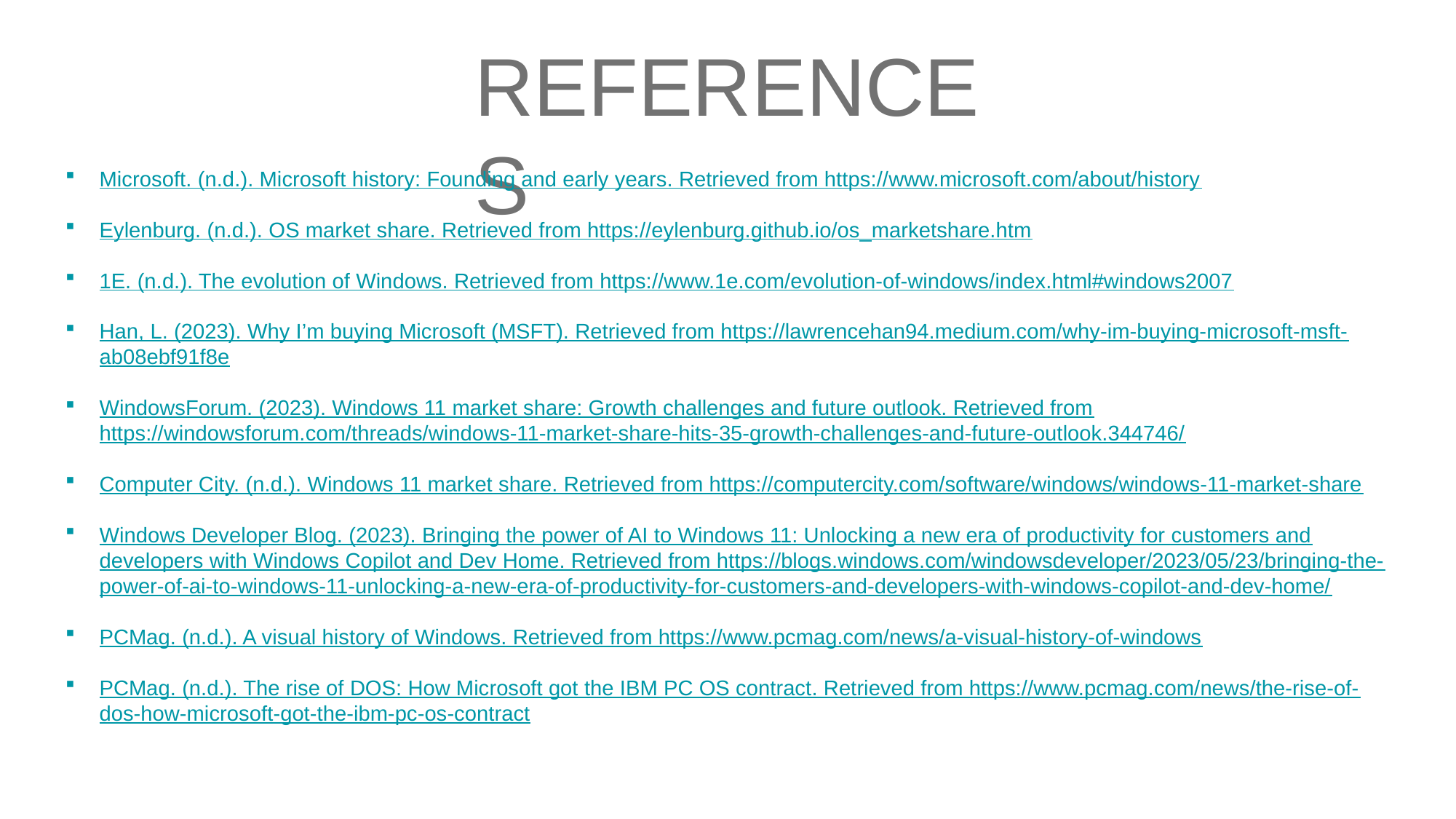

REFERENCES
Microsoft. (n.d.). Microsoft history: Founding and early years. Retrieved from https://www.microsoft.com/about/history

Eylenburg. (n.d.). OS market share. Retrieved from https://eylenburg.github.io/os_marketshare.htm

1E. (n.d.). The evolution of Windows. Retrieved from https://www.1e.com/evolution-of-windows/index.html#windows2007

Han, L. (2023). Why I’m buying Microsoft (MSFT). Retrieved from https://lawrencehan94.medium.com/why-im-buying-microsoft-msft-ab08ebf91f8e

WindowsForum. (2023). Windows 11 market share: Growth challenges and future outlook. Retrieved from https://windowsforum.com/threads/windows-11-market-share-hits-35-growth-challenges-and-future-outlook.344746/

Computer City. (n.d.). Windows 11 market share. Retrieved from https://computercity.com/software/windows/windows-11-market-share

Windows Developer Blog. (2023). Bringing the power of AI to Windows 11: Unlocking a new era of productivity for customers and developers with Windows Copilot and Dev Home. Retrieved from https://blogs.windows.com/windowsdeveloper/2023/05/23/bringing-the-power-of-ai-to-windows-11-unlocking-a-new-era-of-productivity-for-customers-and-developers-with-windows-copilot-and-dev-home/

PCMag. (n.d.). A visual history of Windows. Retrieved from https://www.pcmag.com/news/a-visual-history-of-windows

PCMag. (n.d.). The rise of DOS: How Microsoft got the IBM PC OS contract. Retrieved from https://www.pcmag.com/news/the-rise-of-dos-how-microsoft-got-the-ibm-pc-os-contract